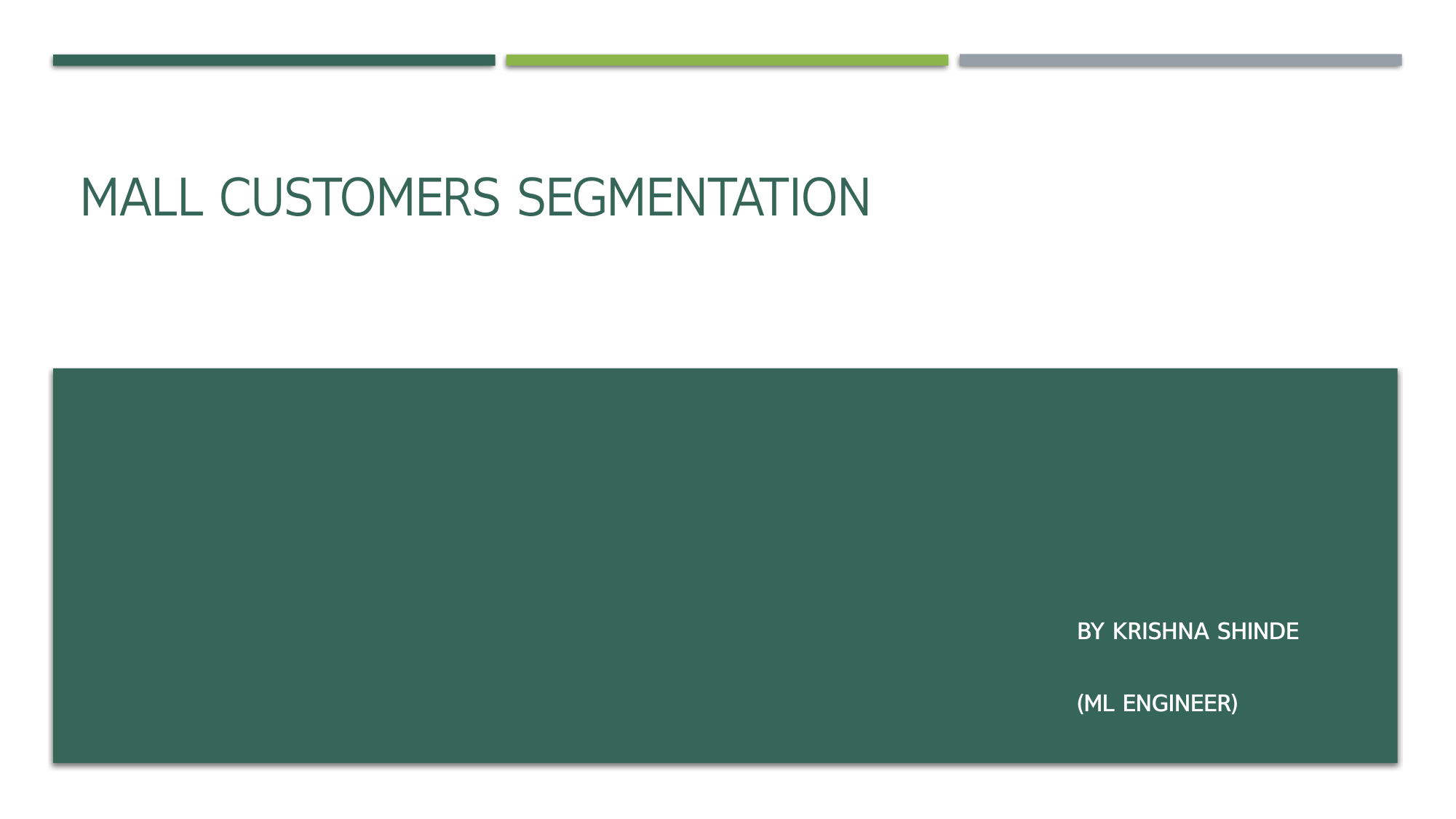

# Mall Customers Segmentation
By Krishna shinde
(ML Engineer)